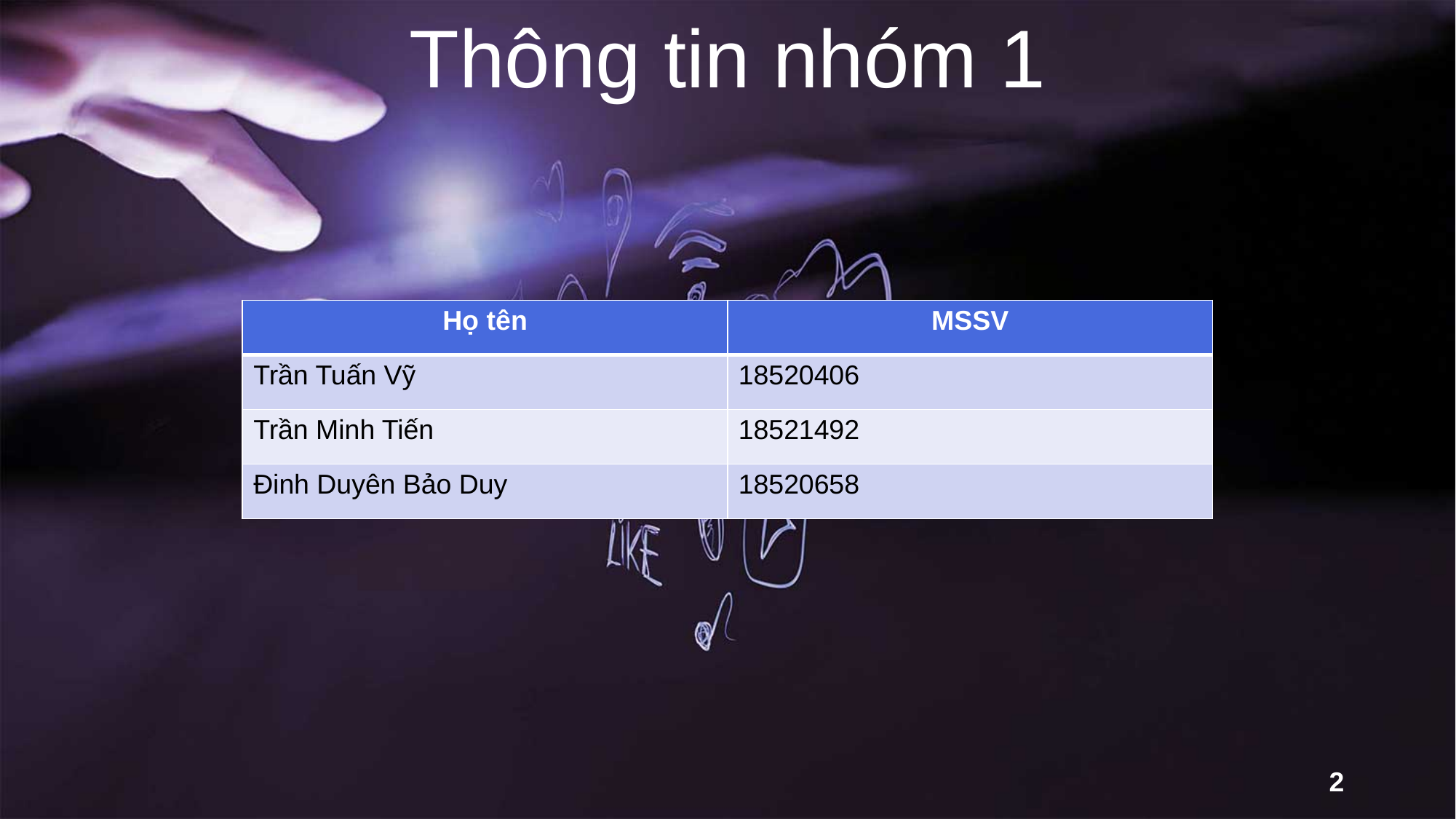

Thông tin nhóm 1
| Họ tên | MSSV |
| --- | --- |
| Trần Tuấn Vỹ | 18520406 |
| Trần Minh Tiến | 18521492 |
| Đinh Duyên Bảo Duy | 18520658 |
2